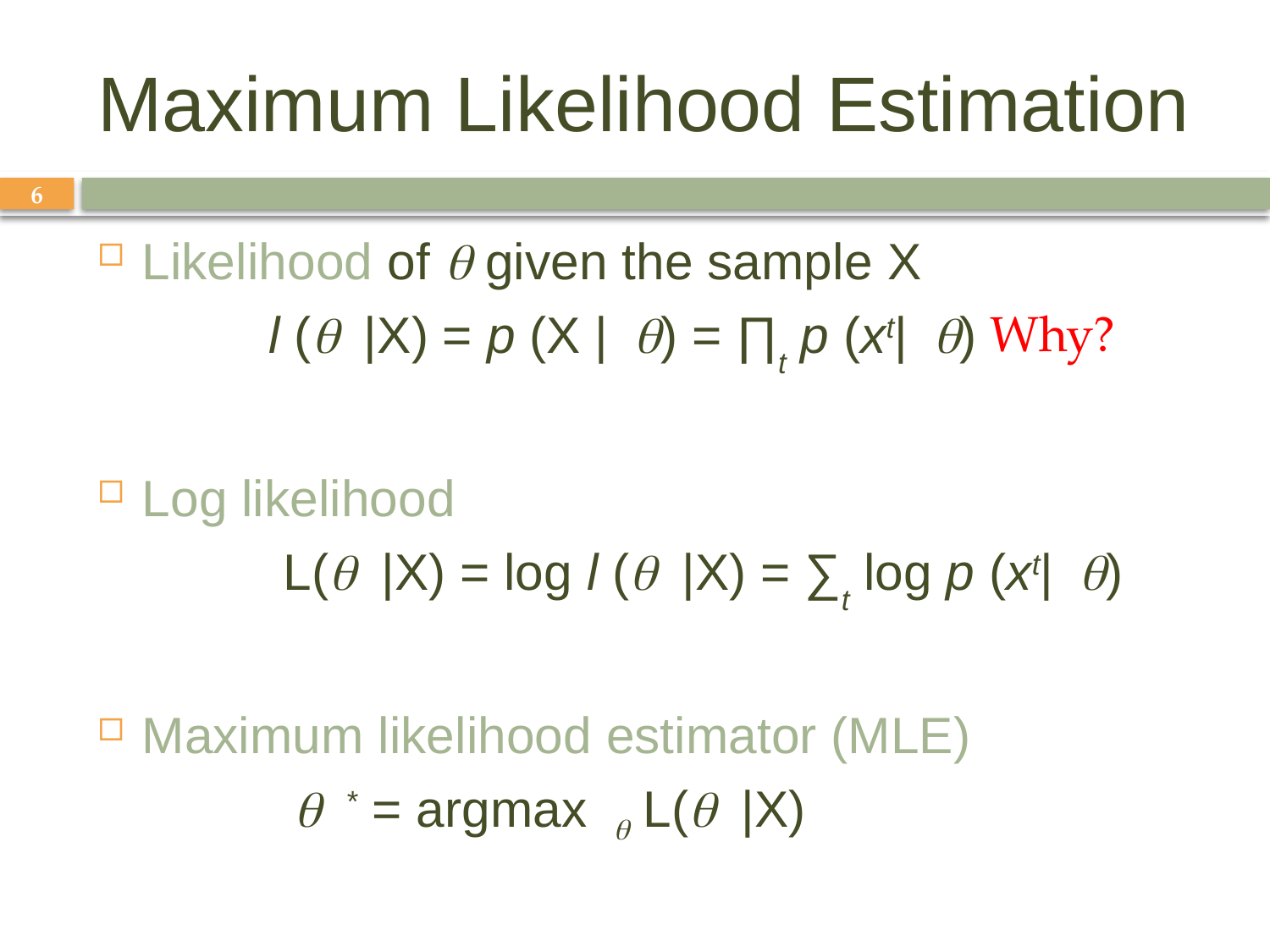

# Maximum Likelihood Estimation
6
Likelihood of θ given the sample X
		l (θ |X) = p (X | θ) = ∏t p (xt| θ)

Log likelihood
		 L(θ |X) = log l (θ |X) = ∑t log p (xt| θ)

Maximum likelihood estimator (MLE)
		 θ * = argmax θ L(θ |X)
Why?